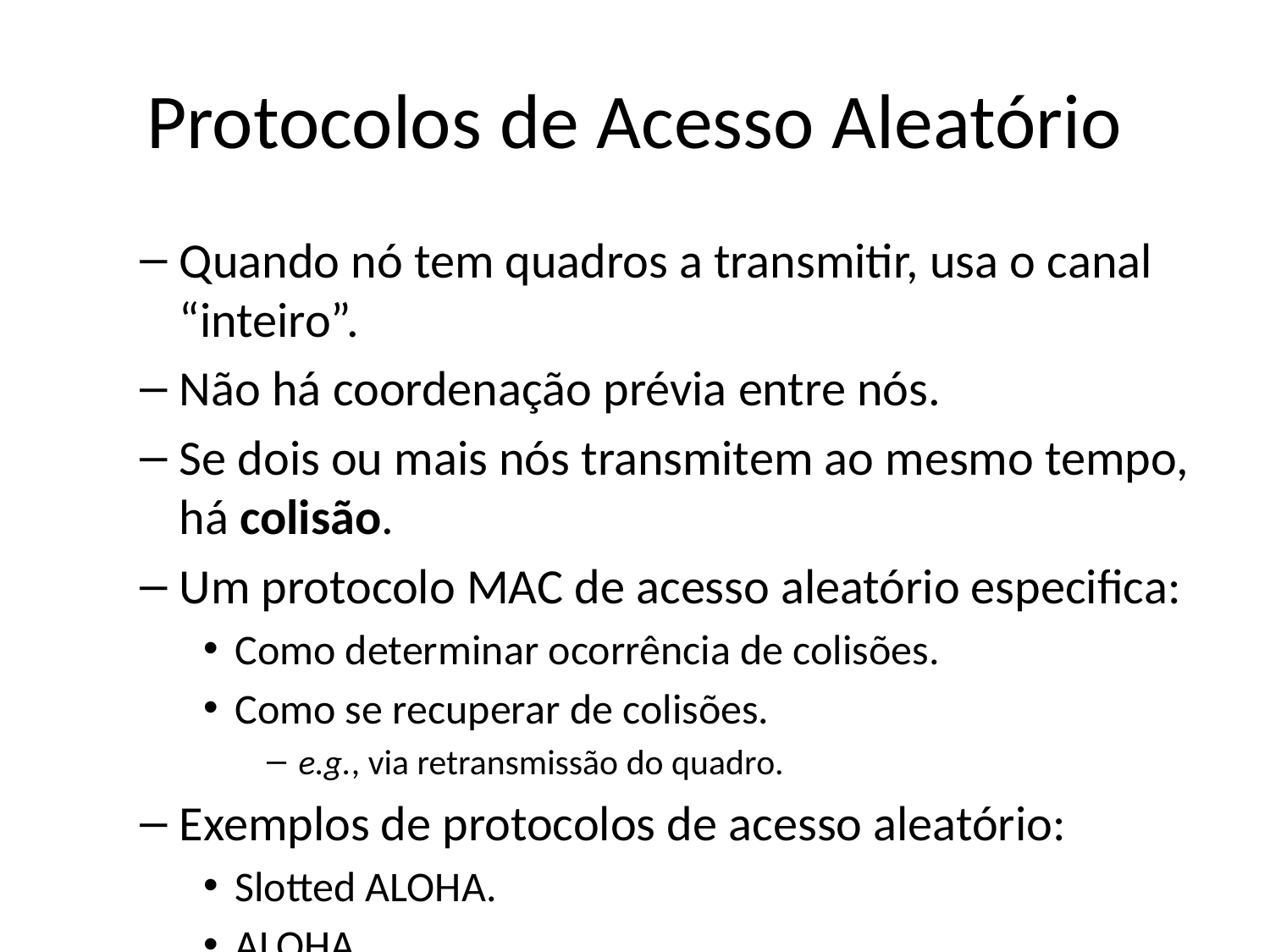

# Protocolos de Acesso Aleatório
Quando nó tem quadros a transmitir, usa o canal “inteiro”.
Não há coordenação prévia entre nós.
Se dois ou mais nós transmitem ao mesmo tempo, há colisão.
Um protocolo MAC de acesso aleatório especifica:
Como determinar ocorrência de colisões.
Como se recuperar de colisões.
e.g., via retransmissão do quadro.
Exemplos de protocolos de acesso aleatório:
Slotted ALOHA.
ALOHA.
CSMA, CSMA/CD, CSMA/CA.